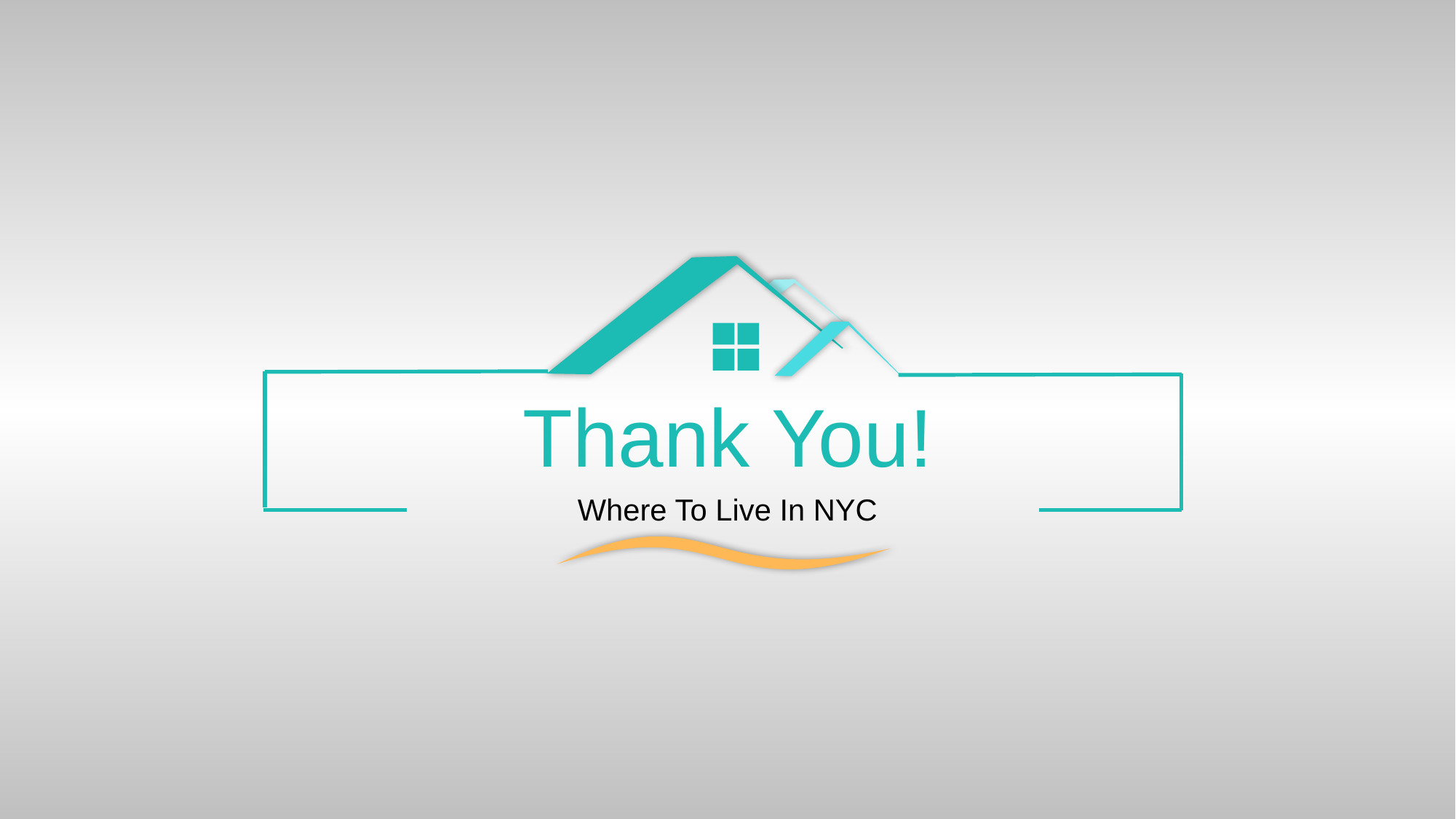

Thank You!
Where To Live In NYC